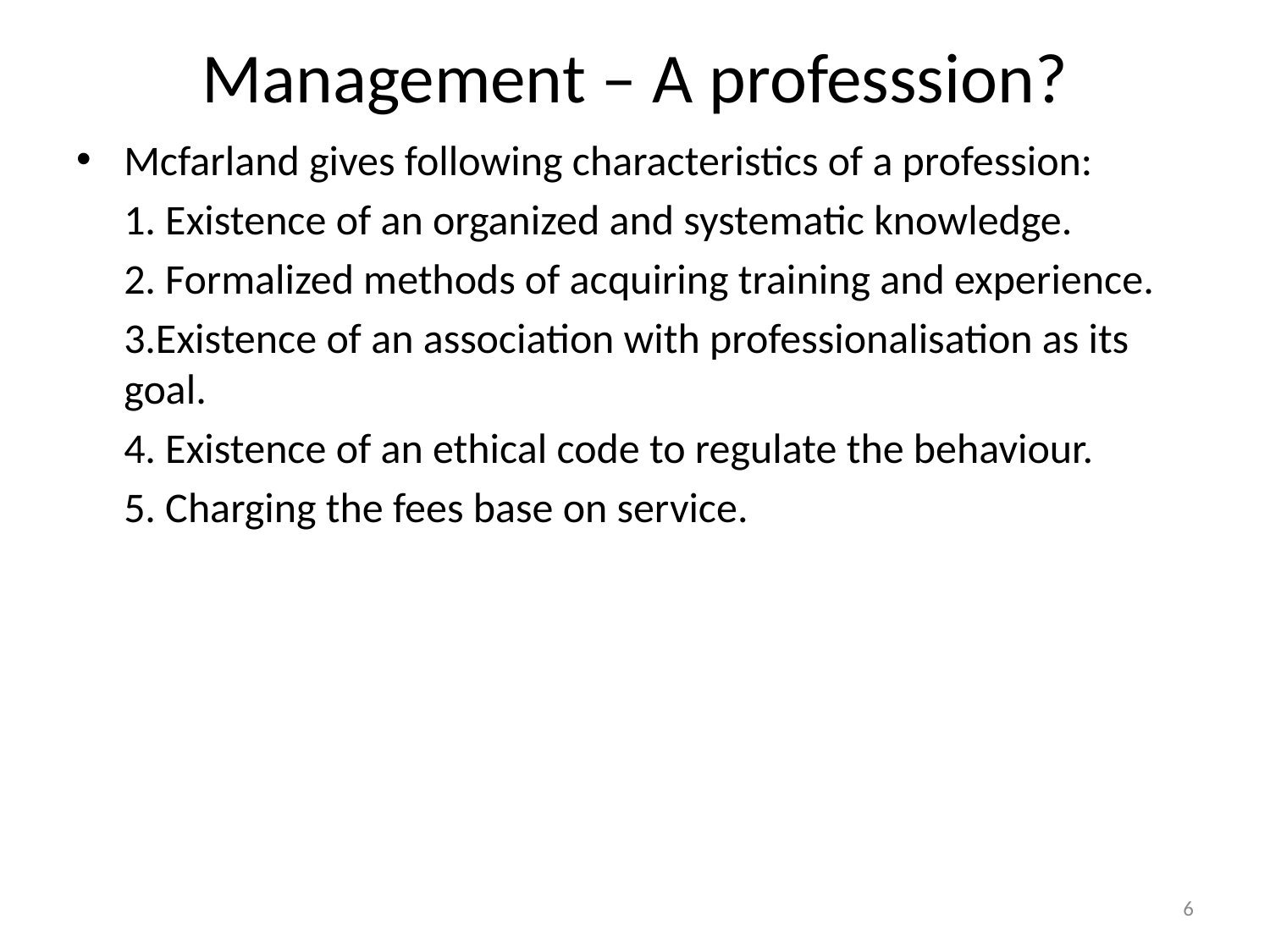

# Management – A professsion?
Mcfarland gives following characteristics of a profession:
	1. Existence of an organized and systematic knowledge.
	2. Formalized methods of acquiring training and experience.
	3.Existence of an association with professionalisation as its goal.
	4. Existence of an ethical code to regulate the behaviour.
	5. Charging the fees base on service.

6